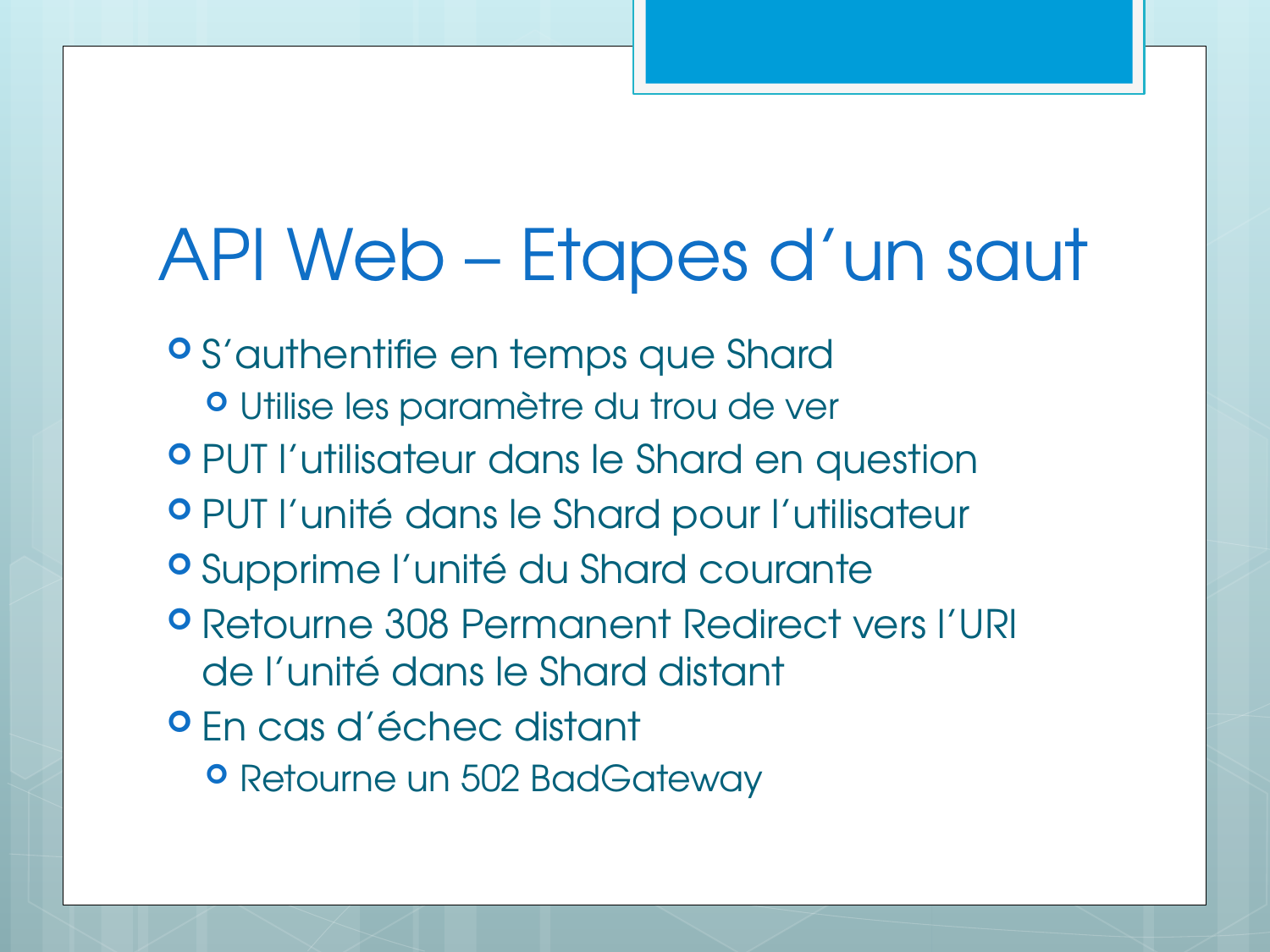

# API Web – Etapes d’un saut
S’authentifie en temps que Shard
Utilise les paramètre du trou de ver
PUT l’utilisateur dans le Shard en question
PUT l’unité dans le Shard pour l’utilisateur
Supprime l’unité du Shard courante
Retourne 308 Permanent Redirect vers l’URI de l’unité dans le Shard distant
En cas d’échec distant
Retourne un 502 BadGateway